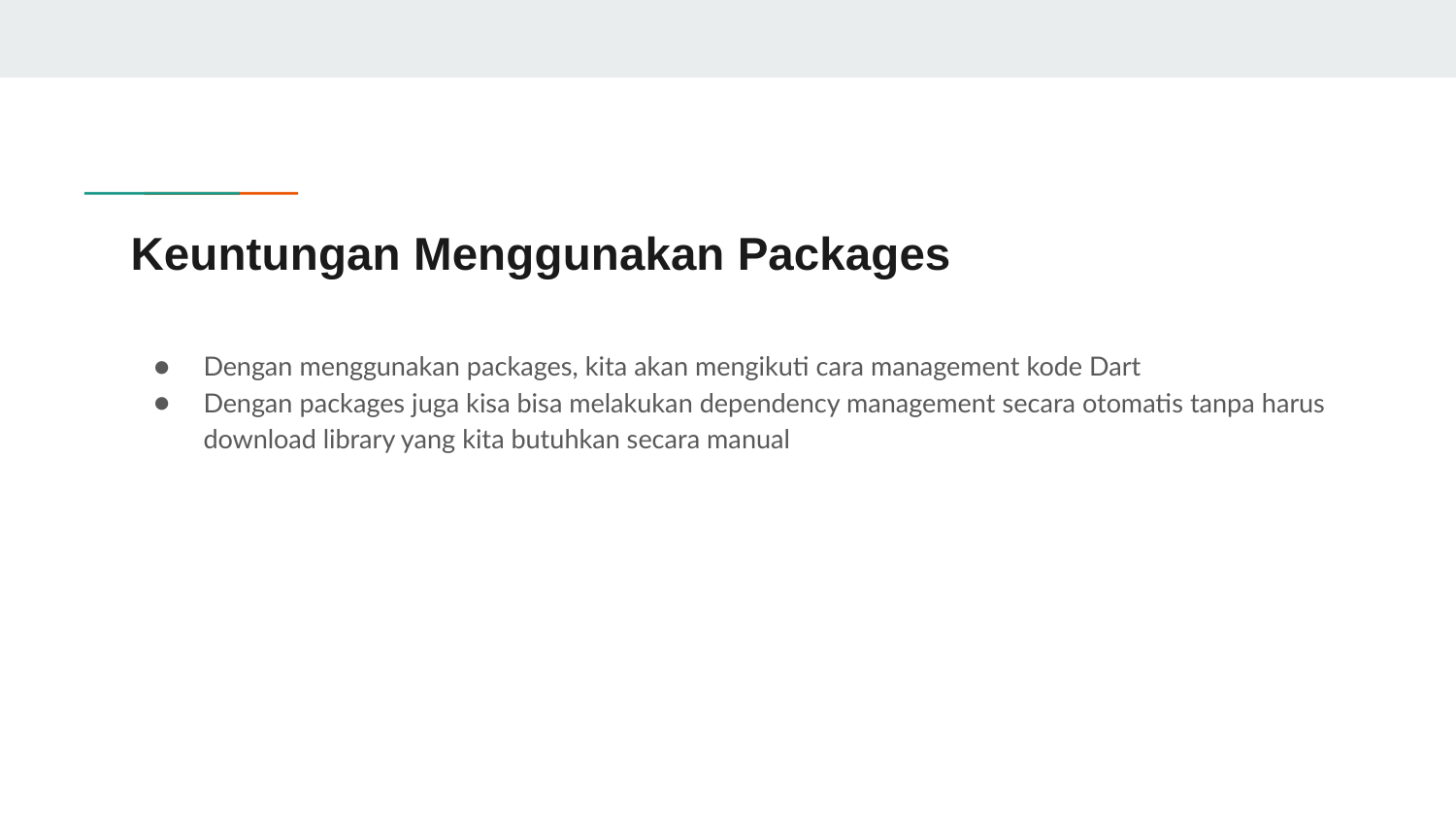

# Keuntungan Menggunakan Packages
Dengan menggunakan packages, kita akan mengikuti cara management kode Dart
Dengan packages juga kisa bisa melakukan dependency management secara otomatis tanpa harus download library yang kita butuhkan secara manual